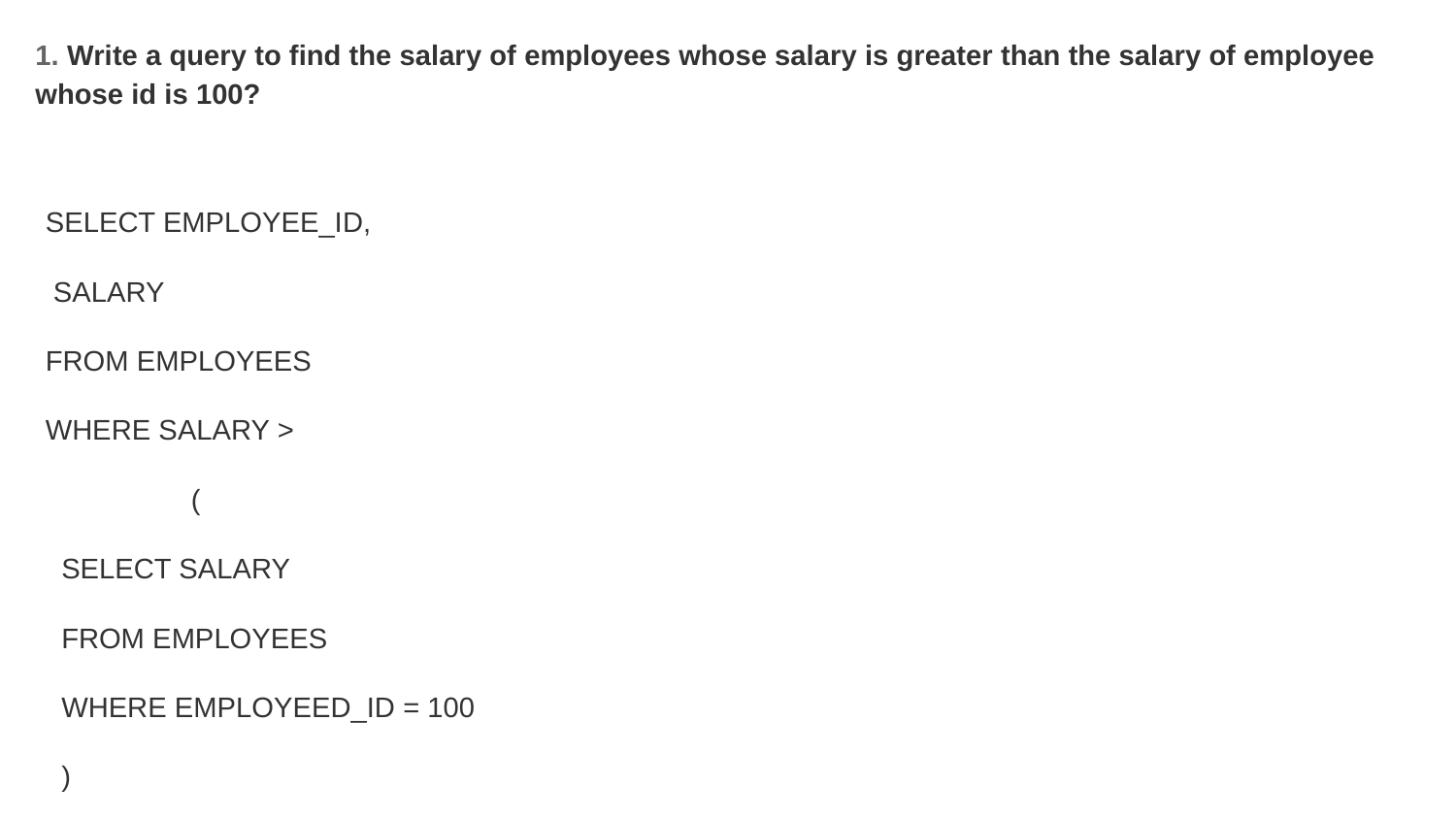

1. Write a query to find the salary of employees whose salary is greater than the salary of employee whose id is 100?

SELECT EMPLOYEE_ID,
 SALARY
FROM EMPLOYEES
WHERE SALARY >
	(
  SELECT SALARY
  FROM EMPLOYEES
  WHERE EMPLOYEED_ID = 100
  )